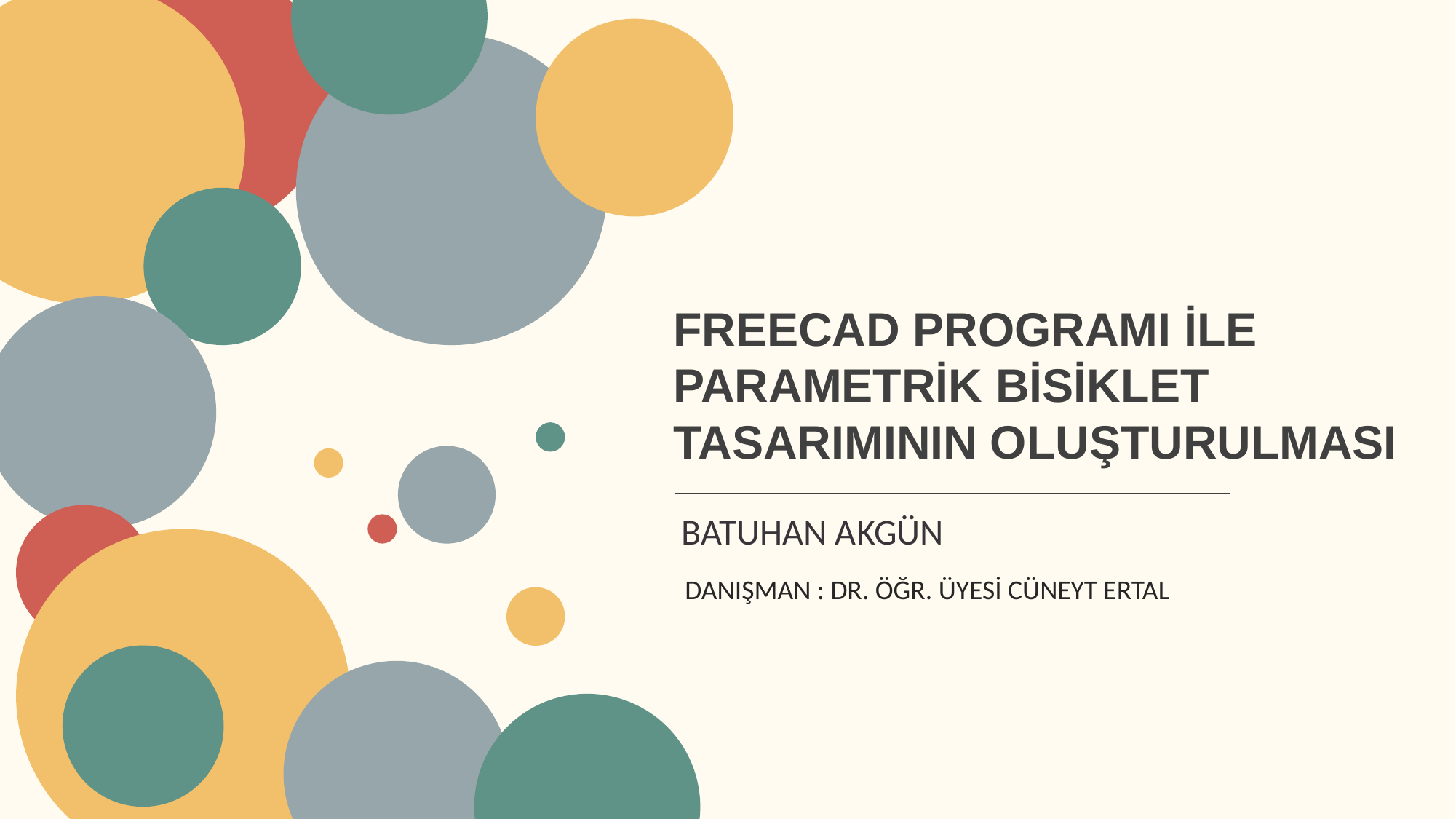

FREECAD PROGRAMI İLE PARAMETRİK BİSİKLET TASARIMININ OLUŞTURULMASI

BATUHAN AKGÜN

DANIŞMAN : DR. ÖĞR. ÜYESİ CÜNEYT ERTAL